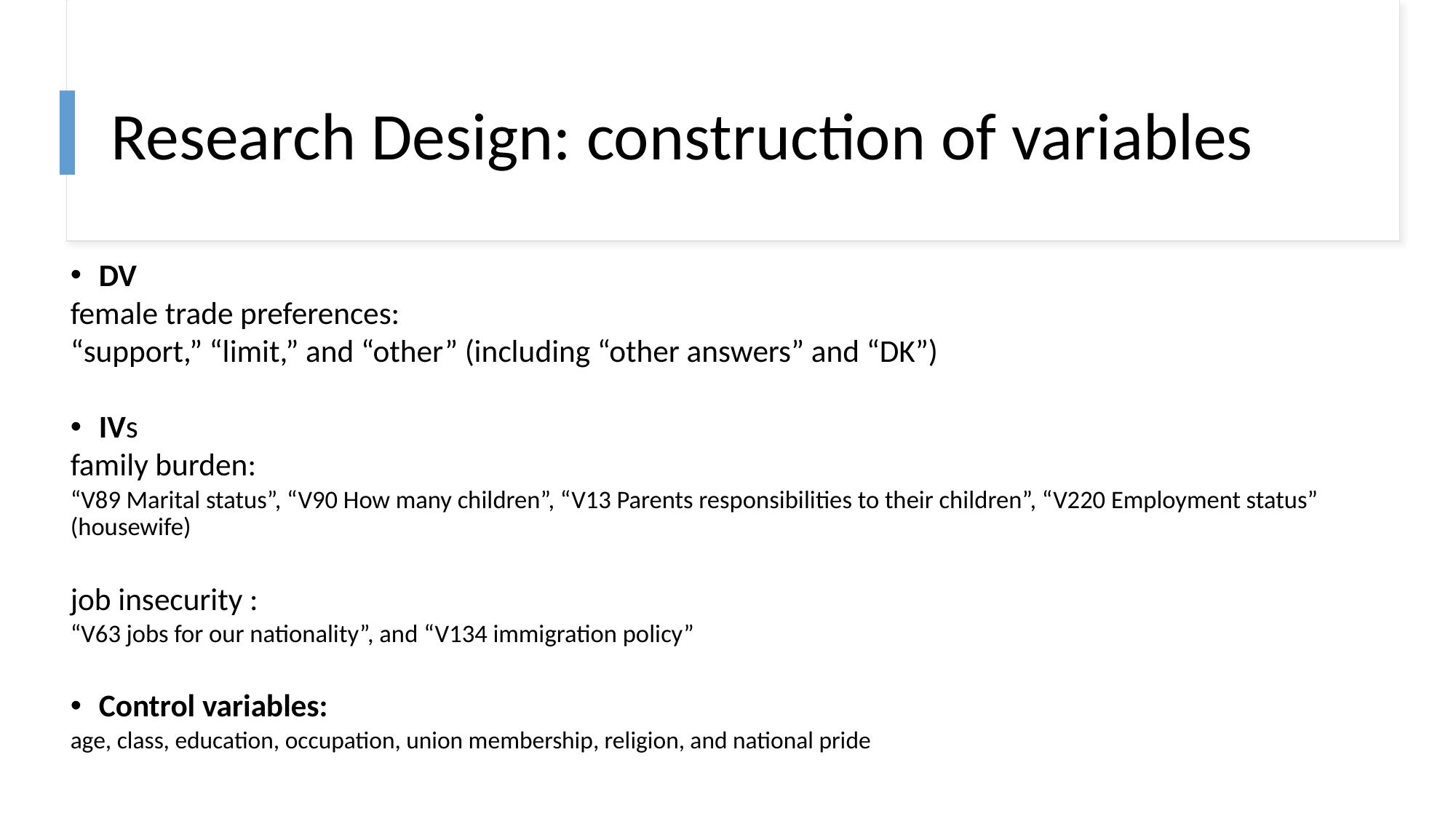

# Research Design: construction of variables

DV
female trade preferences:
“support,” “limit,” and “other” (including “other answers” and “DK”)

IVs
family burden:
“V89 Marital status”, “V90 How many children”, “V13 Parents responsibilities to their children”, “V220 Employment status” (housewife)

job insecurity :
“V63 jobs for our nationality”, and “V134 immigration policy”

Control variables:
age, class, education, occupation, union membership, religion, and national pride